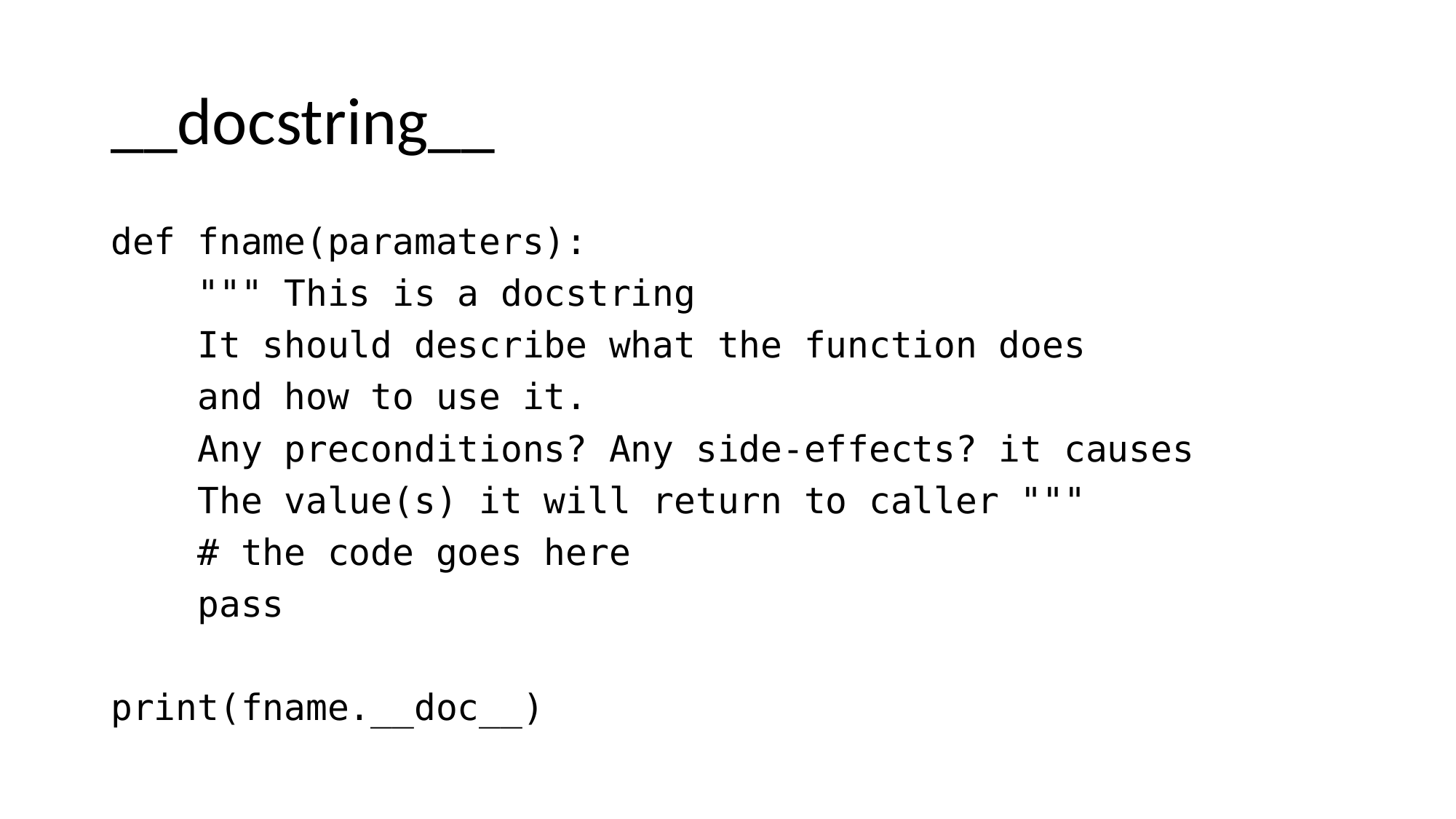

# __docstring__
def fname(paramaters):
    """ This is a docstring
    It should describe what the function does
    and how to use it.
    Any preconditions? Any side-effects? it causes
    The value(s) it will return to caller """
    # the code goes here
    pass

print(fname.__doc__)